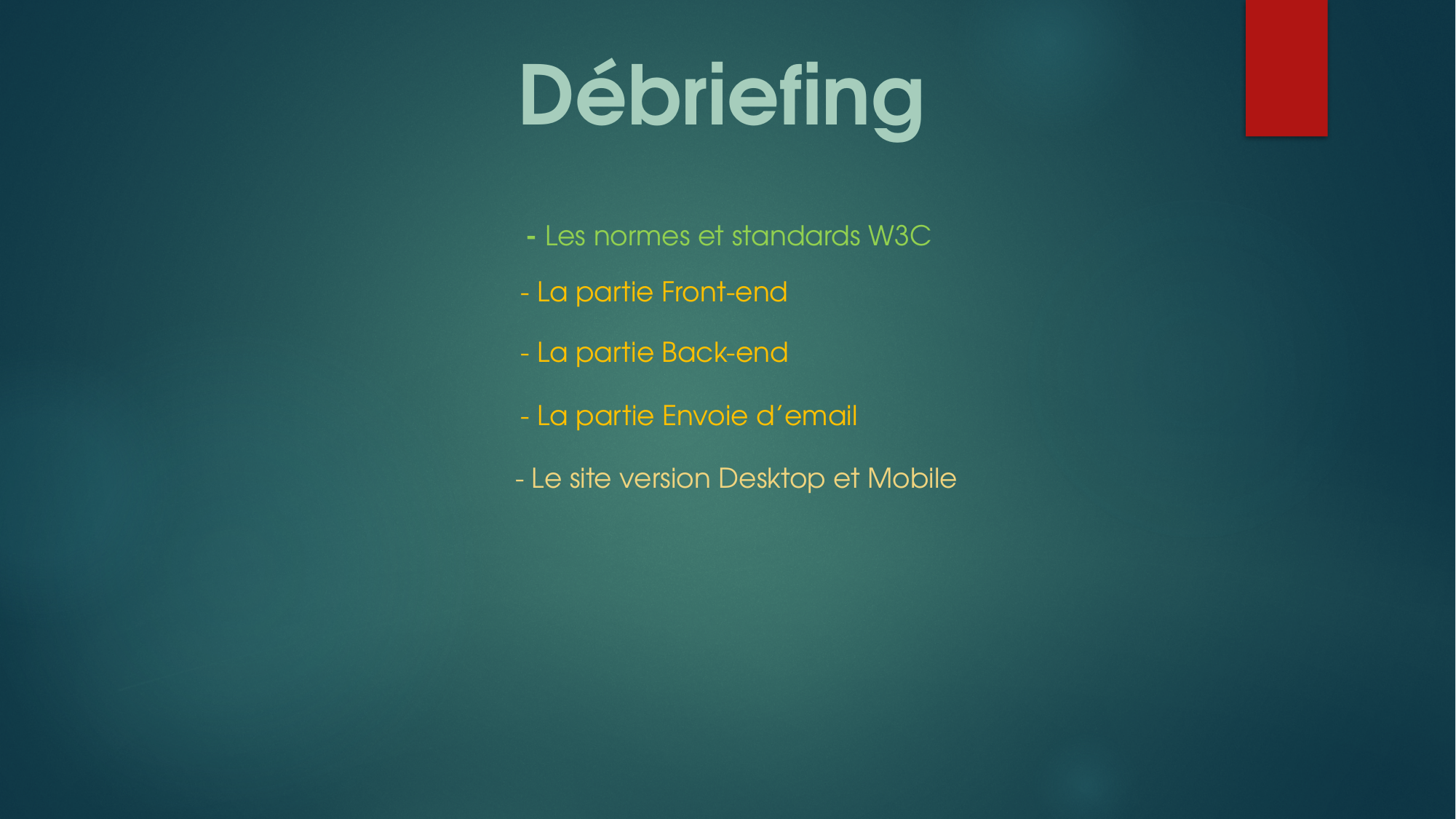

Débriefing

 - Les normes et standards W3C
- La partie Front-end
- La partie Back-end
- La partie Envoie d’email
 - Le site version Desktop et Mobile